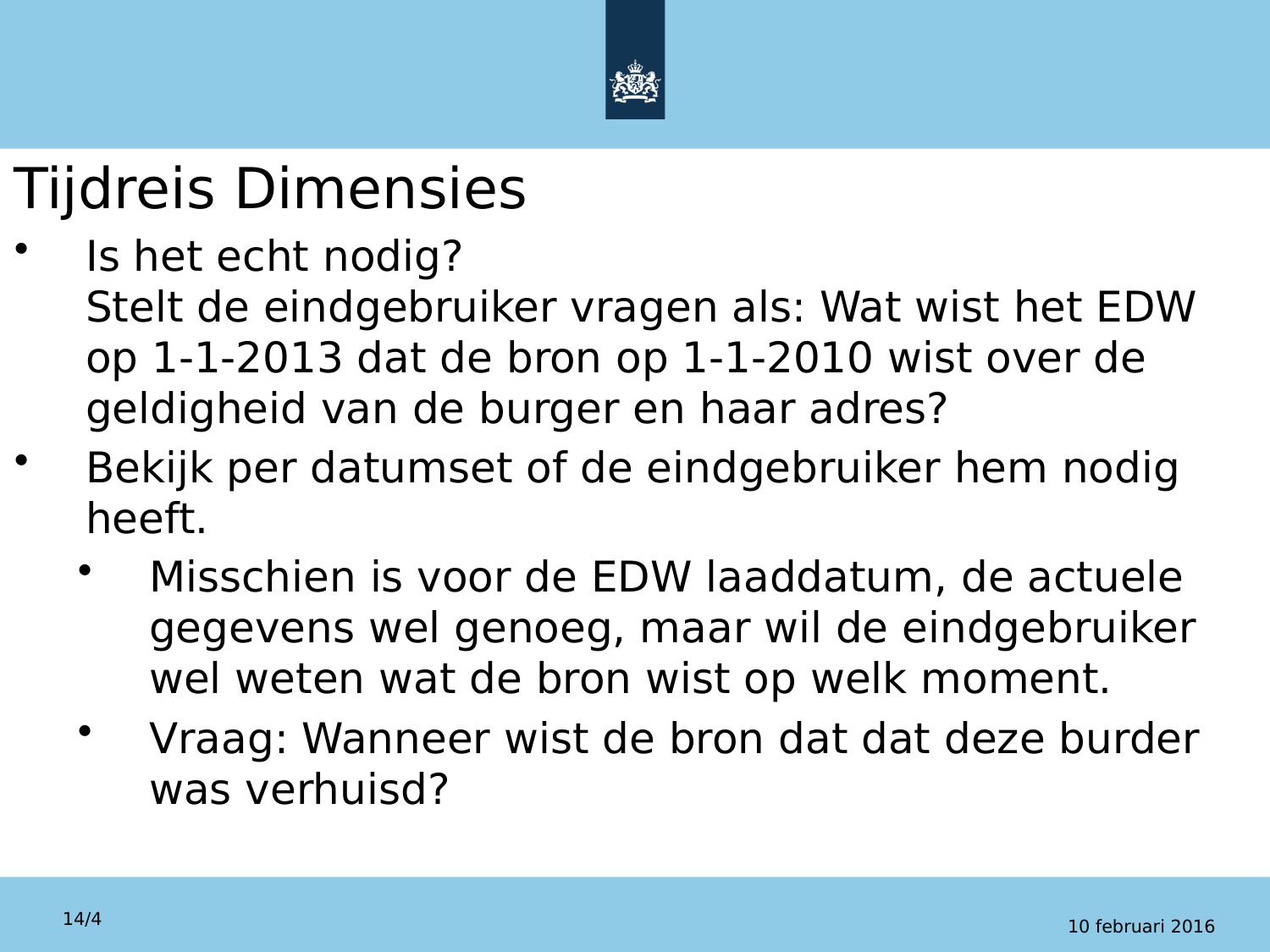

Tijdreis Dimensies
Is het echt nodig?
Stelt de eindgebruiker vragen als: Wat wist het EDW op 1-1-2013 dat de bron op 1-1-2010 wist over de geldigheid van de burger en haar adres?
Bekijk per datumset of de eindgebruiker hem nodig heeft.
Misschien is voor de EDW laaddatum, de actuele gegevens wel genoeg, maar wil de eindgebruiker wel weten wat de bron wist op welk moment.
Vraag: Wanneer wist de bron dat dat deze burder was verhuisd?
14/4
10 februari 2016